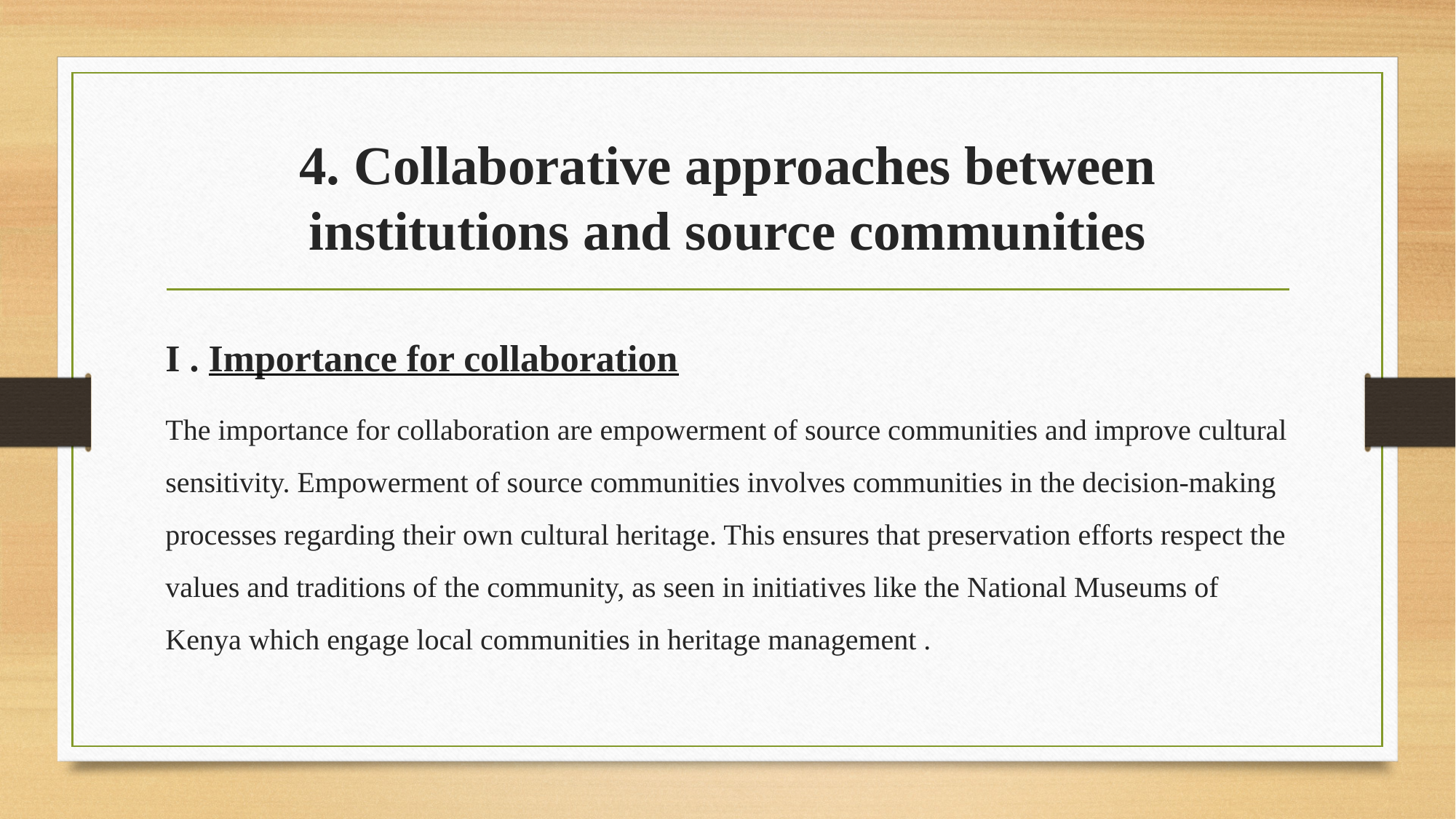

# 4. Collaborative approaches between institutions and source communities
I . Importance for collaboration
The importance for collaboration are empowerment of source communities and improve cultural sensitivity. Empowerment of source communities involves communities in the decision-making processes regarding their own cultural heritage. This ensures that preservation efforts respect the values and traditions of the community, as seen in initiatives like the National Museums of Kenya which engage local communities in heritage management .